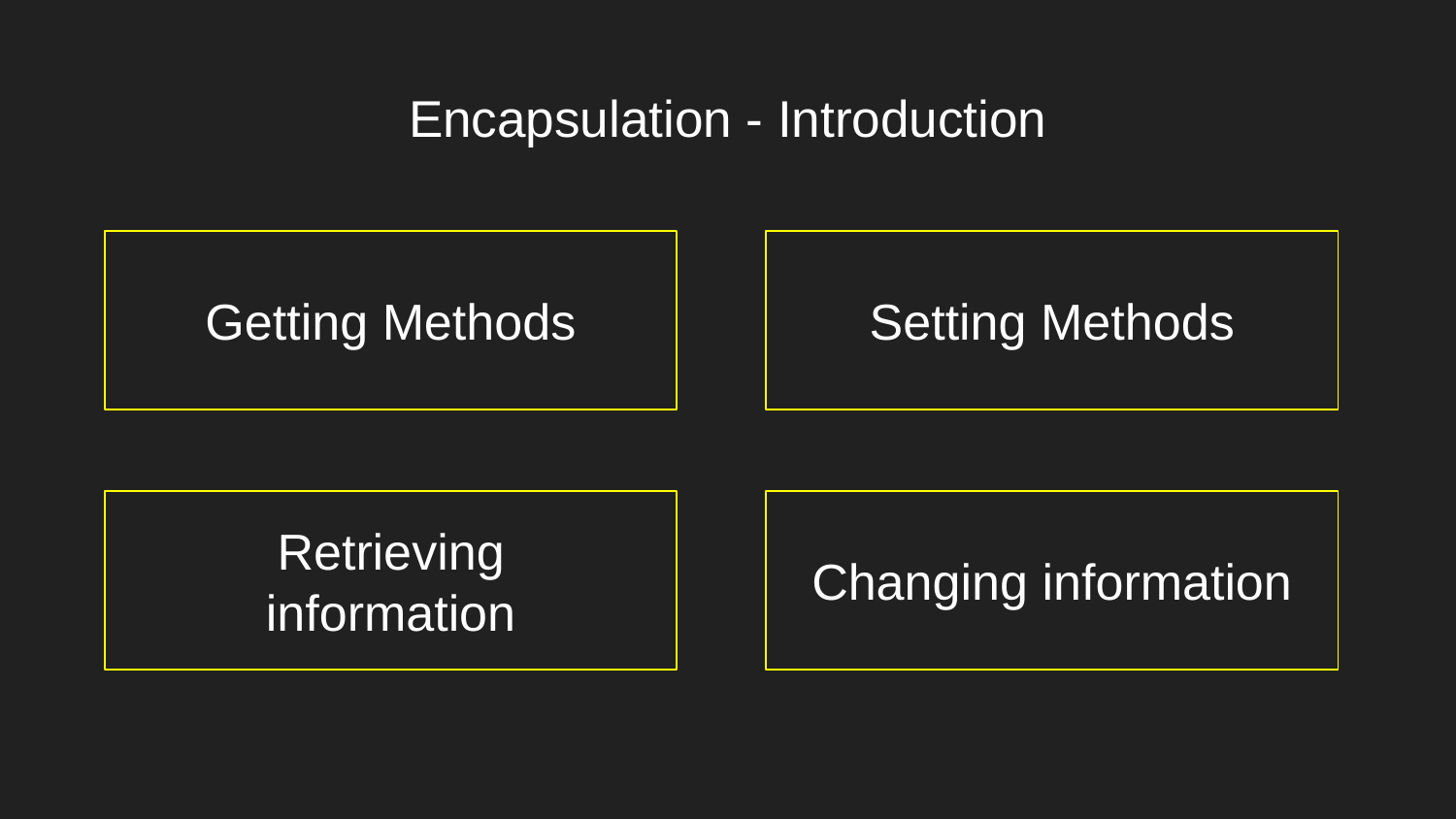

# Encapsulation - Introduction

Getting Methods
Setting Methods

Retrieving
information
Changing information